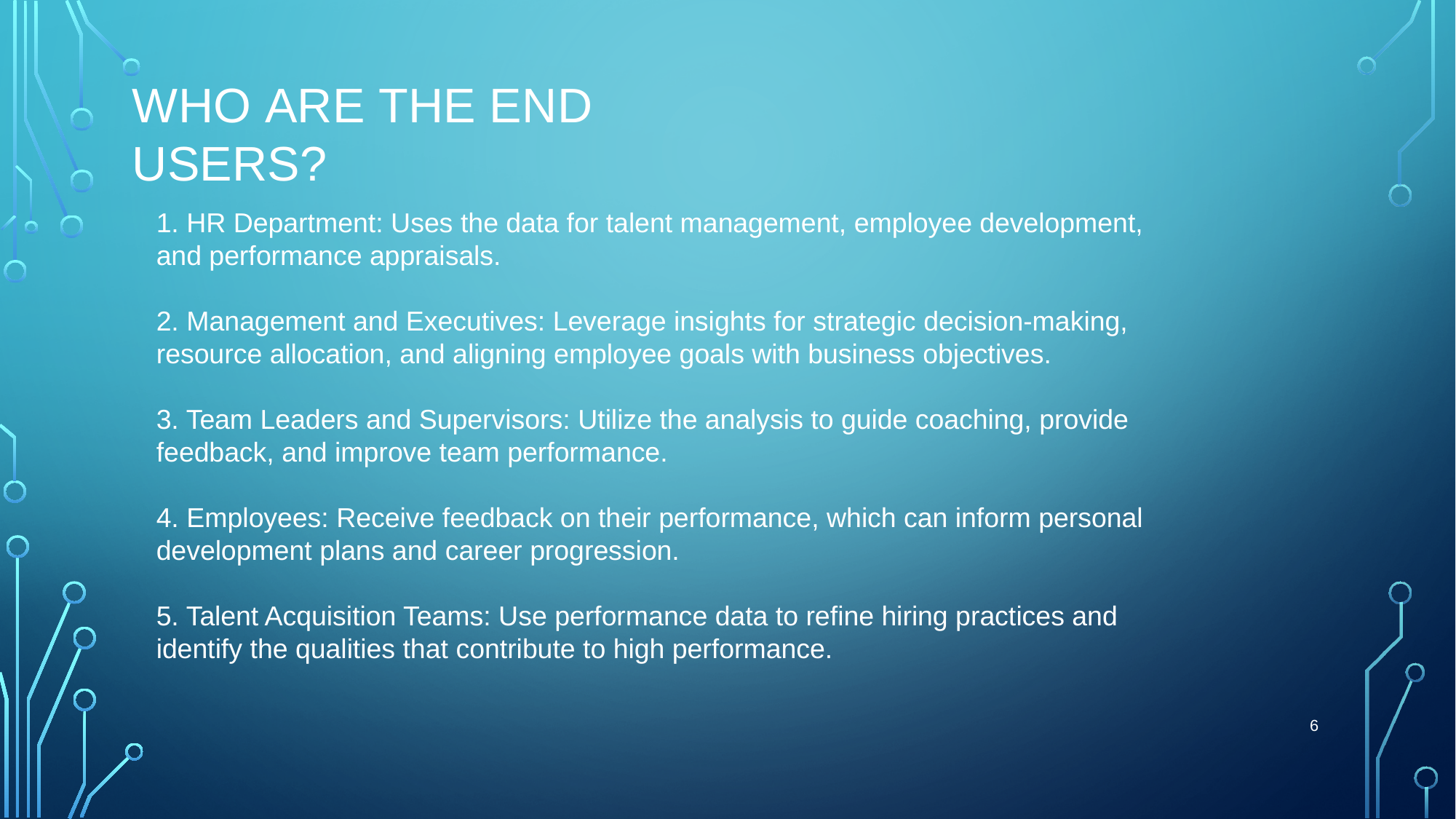

# WHO ARE THE END USERS?
1. HR Department: Uses the data for talent management, employee development, and performance appraisals.

2. Management and Executives: Leverage insights for strategic decision-making, resource allocation, and aligning employee goals with business objectives.

3. Team Leaders and Supervisors: Utilize the analysis to guide coaching, provide feedback, and improve team performance.

4. Employees: Receive feedback on their performance, which can inform personal development plans and career progression.

5. Talent Acquisition Teams: Use performance data to refine hiring practices and identify the qualities that contribute to high performance.
6